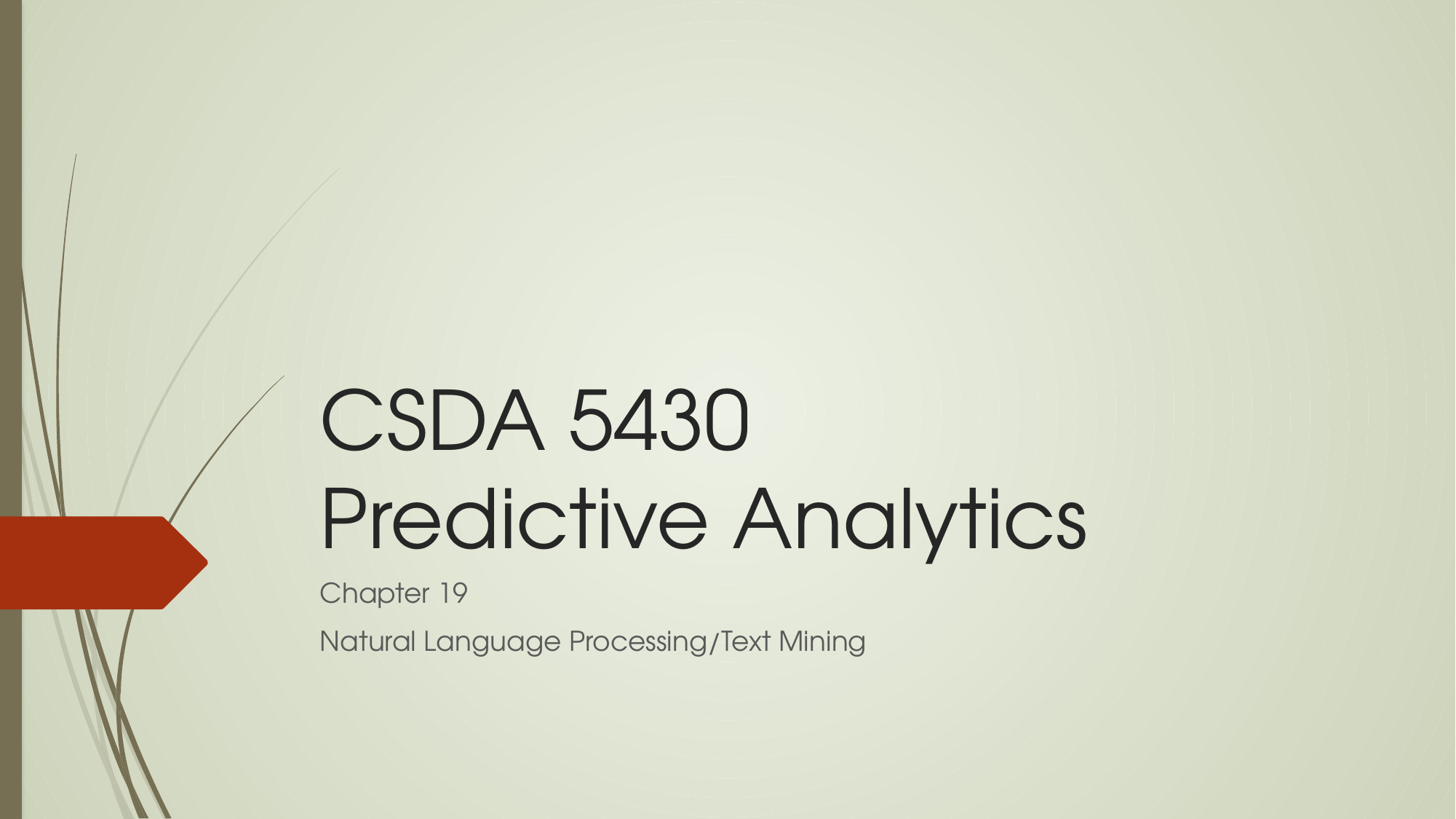

# CSDA 5430 Predictive Analytics
Chapter 19
Natural Language Processing/Text Mining